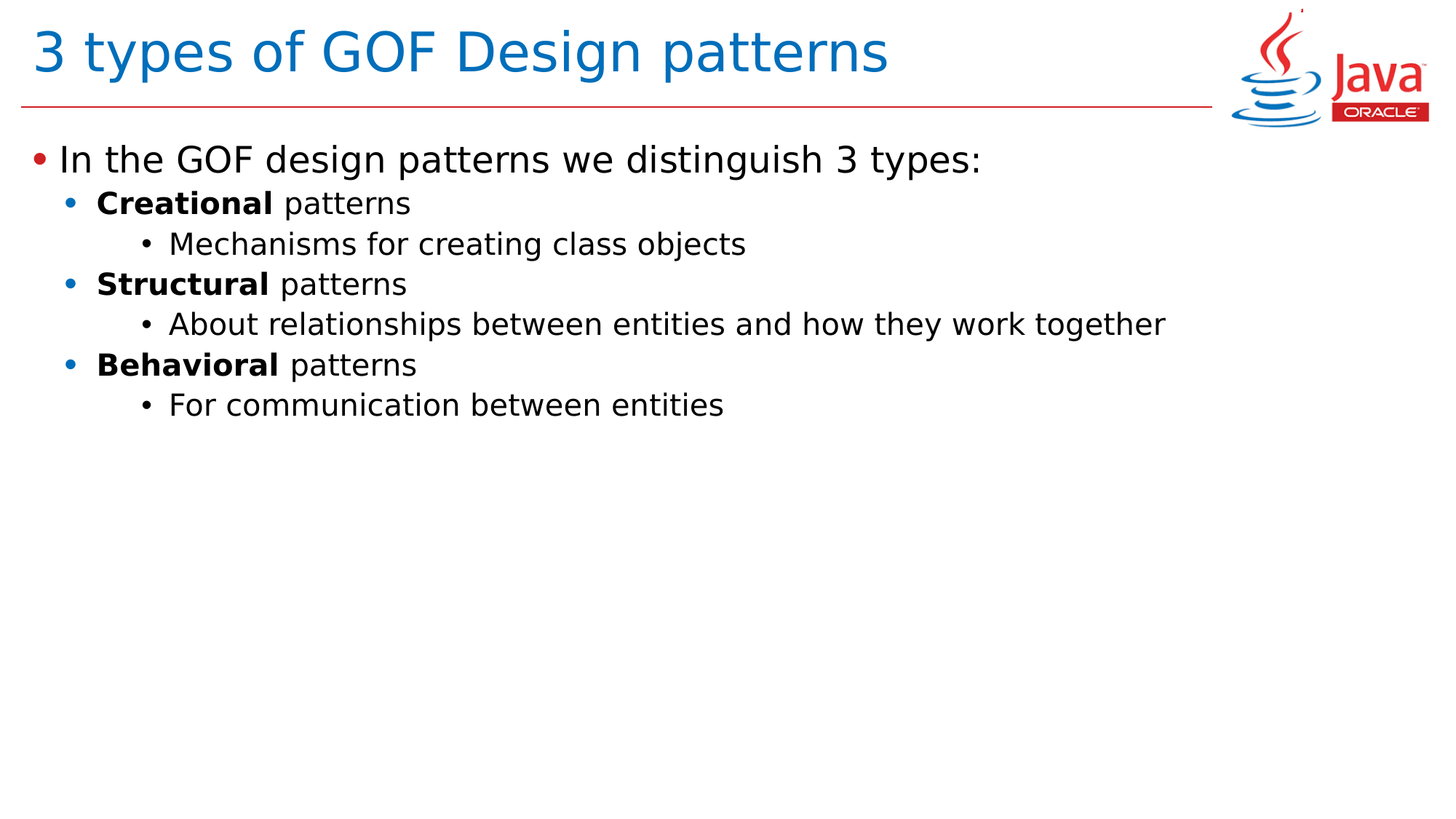

# 3 types of GOF Design patterns
In the GOF design patterns we distinguish 3 types:
Creational patterns
Mechanisms for creating class objects
Structural patterns
About relationships between entities and how they work together
Behavioral patterns
For communication between entities